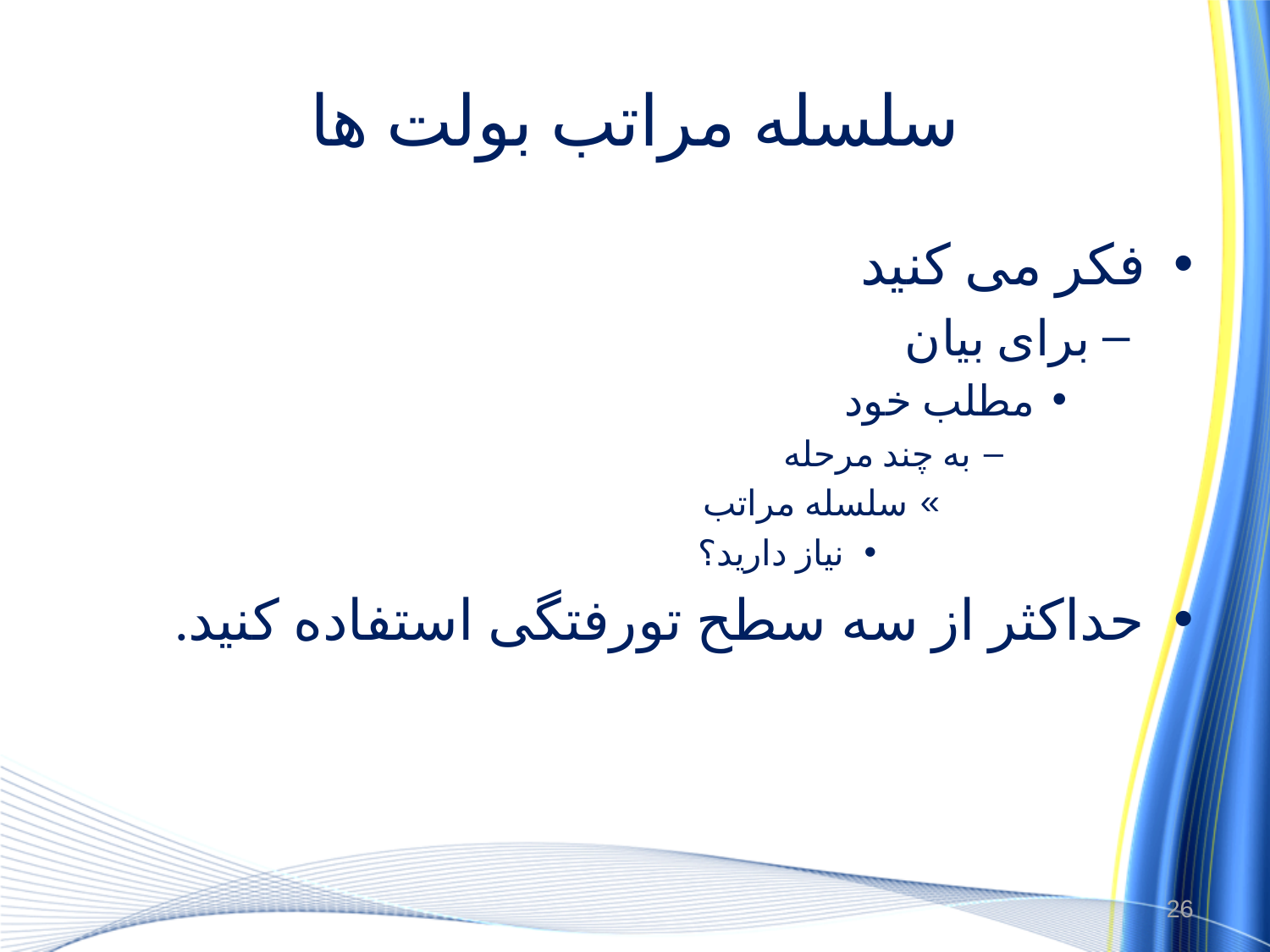

# سلسله مراتب بولت ها
فکر می کنید
برای بیان
مطلب خود
به چند مرحله
سلسله مراتب
نیاز دارید؟
حداکثر از سه سطح تورفتگی استفاده کنید.
26